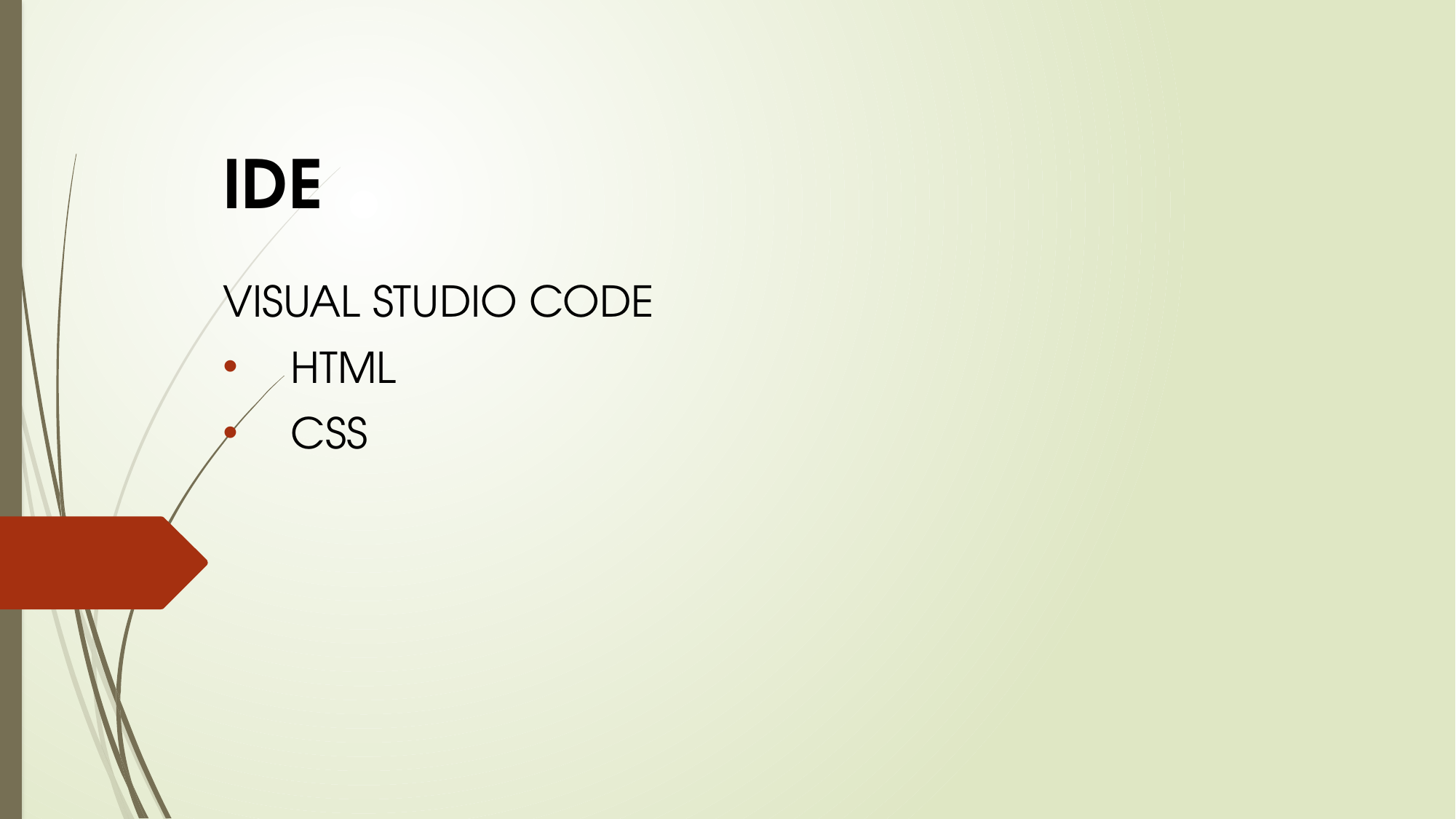

# IDE
VISUAL STUDIO CODE
HTML
CSS